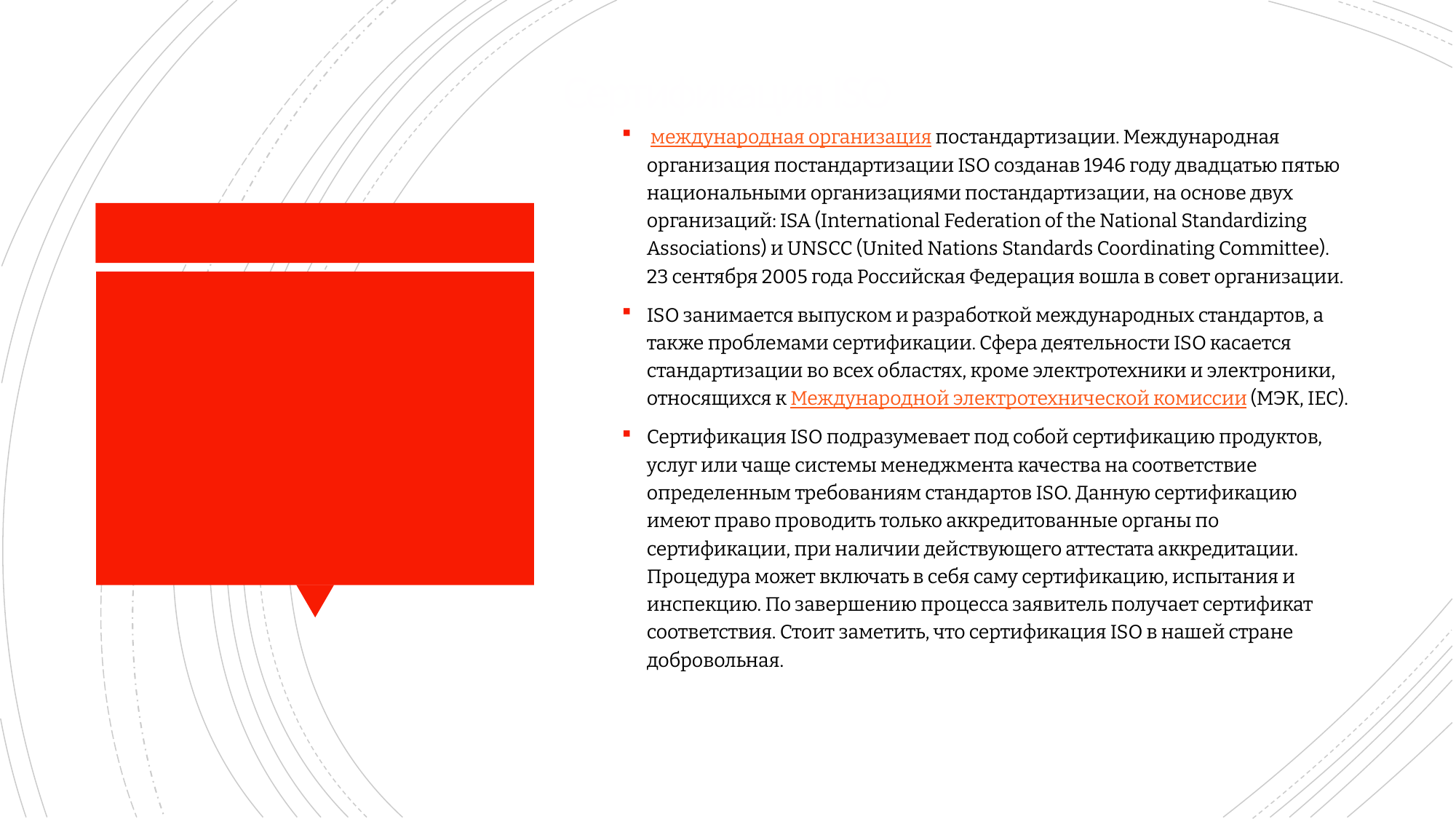

# Сертификация ISO
 международная организация постандартизации. Международная организация постандартизации ISO созданав 1946 году двадцатью пятью национальными организациями постандартизации, на основе двух организаций: ISA (International Federation of the National Standardizing Associations) и UNSCC (United Nations Standards Coordinating Committee). 23 сентября 2005 года Российская Федерация вошла в совет организации.
ISO занимается выпуском и разработкой международных стандартов, а также проблемами сертификации. Сфера деятельности ISO касается стандартизации во всех областях, кроме электротехники и электроники, относящихся к Международной электротехнической комиссии (МЭК, IEC).
Сертификация ISO подразумевает под собой сертификацию продуктов, услуг или чаще системы менеджмента качества на соответствие определенным требованиям стандартов ISO. Данную сертификацию имеют право проводить только аккредитованные органы по сертификации, при наличии действующего аттестата аккредитации. Процедура может включать в себя саму сертификацию, испытания и инспекцию. По завершению процесса заявитель получает сертификат соответствия. Стоит заметить, что сертификация ISO в нашей стране добровольная.